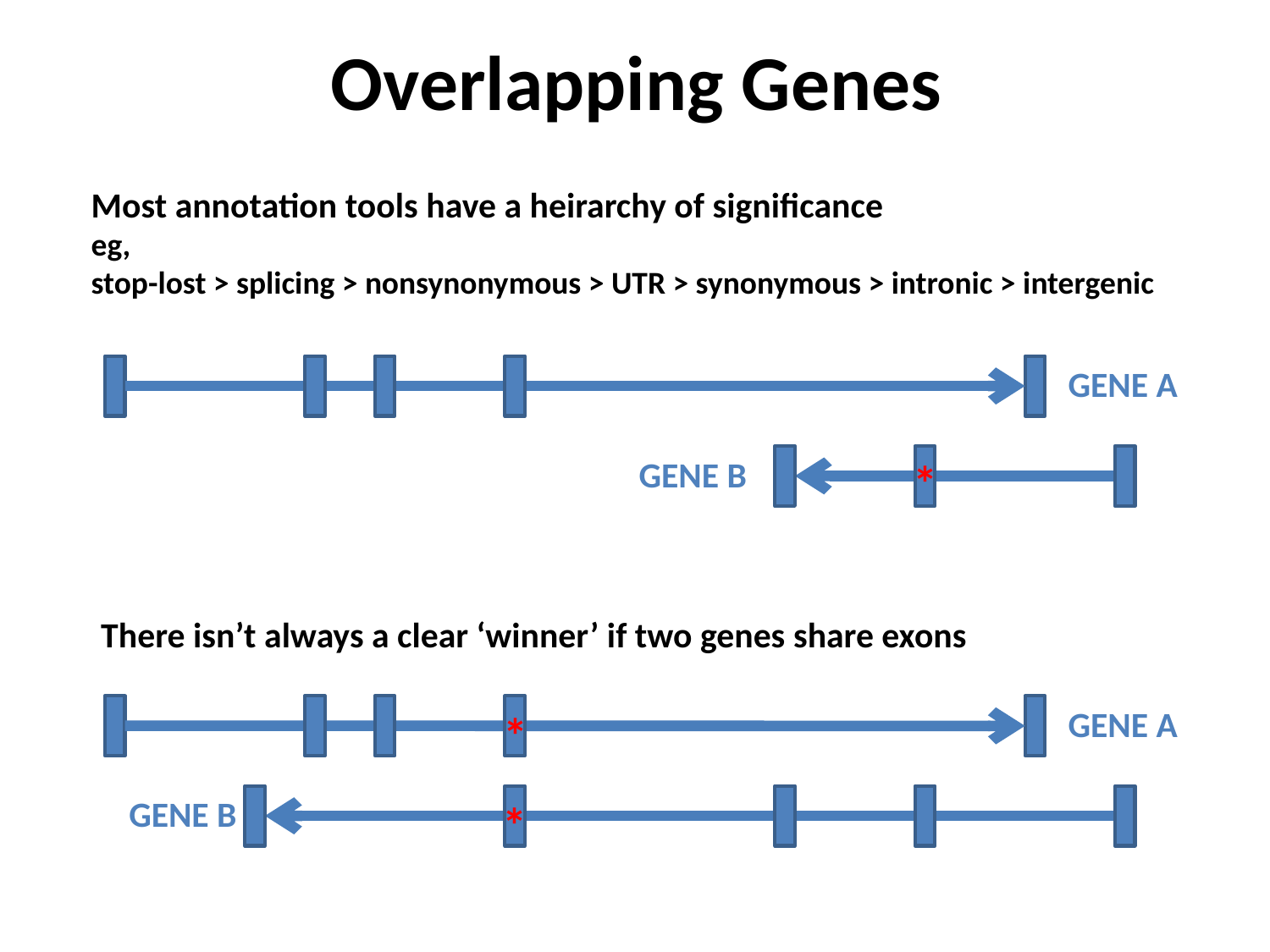

# Overlapping Genes
Most annotation tools have a heirarchy of significance
eg,
stop-lost > splicing > nonsynonymous > UTR > synonymous > intronic > intergenic

GENE A
GENE B

*
There isn’t always a clear ‘winner’ if two genes share exons

GENE A
*
GENE B

*